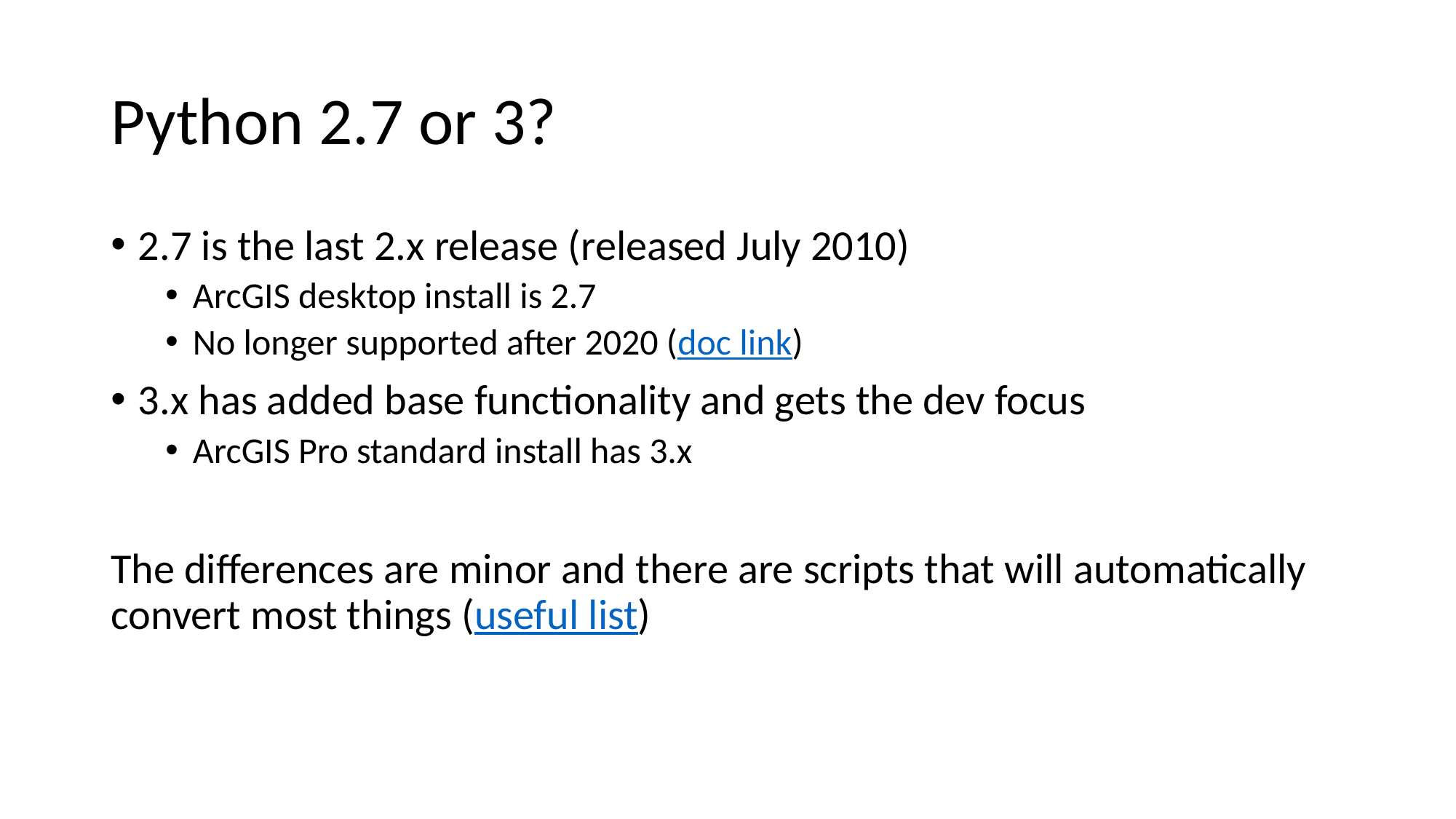

# Python 2.7 or 3?
2.7 is the last 2.x release (released July 2010)
ArcGIS desktop install is 2.7
No longer supported after 2020 (doc link)
3.x has added base functionality and gets the dev focus
ArcGIS Pro standard install has 3.x

The differences are minor and there are scripts that will automatically convert most things (useful list)